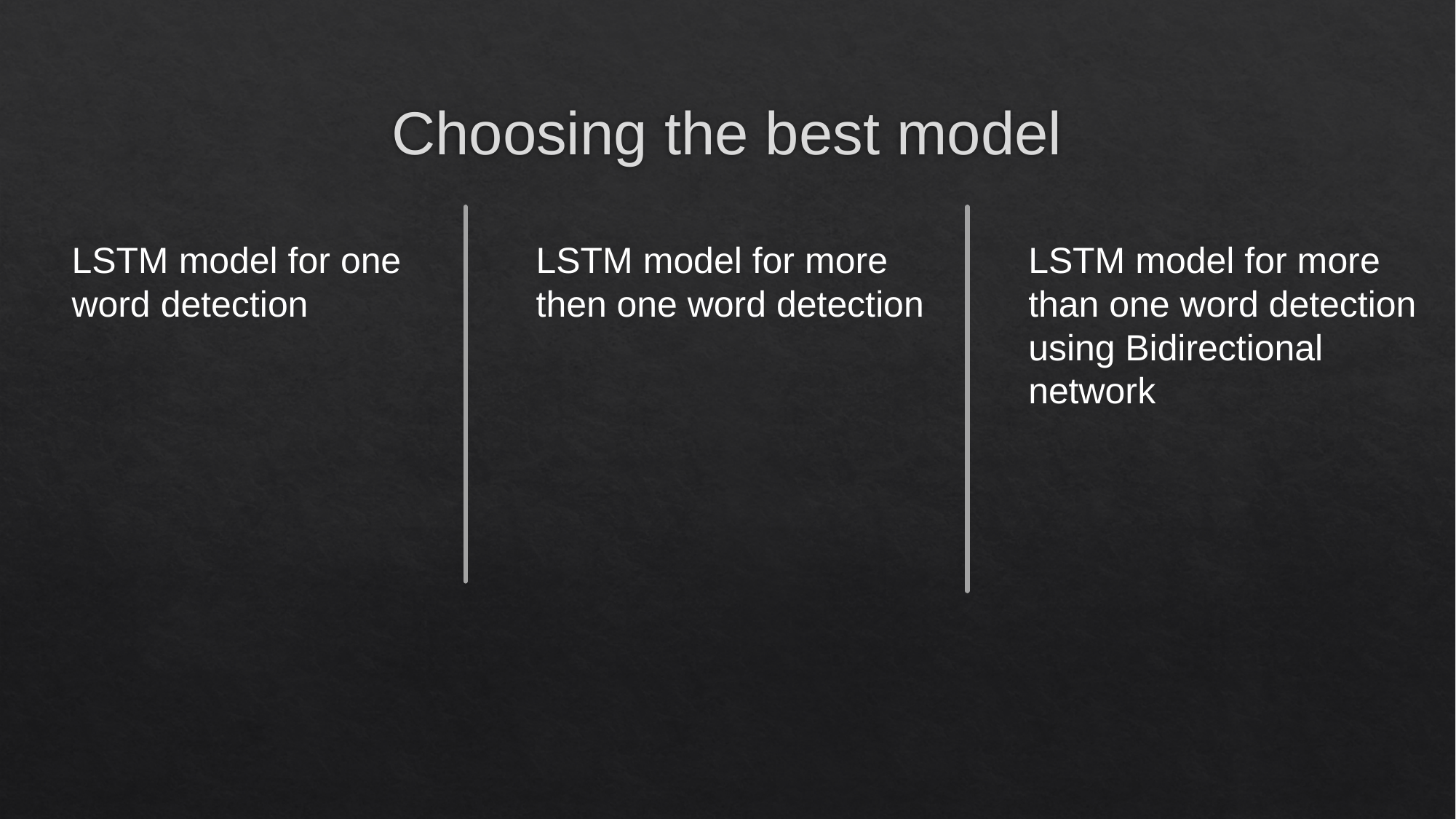

# Choosing the best model

LSTM model for one word detection

LSTM model for more then one word detection
LSTM model for more than one word detection using Bidirectional
network